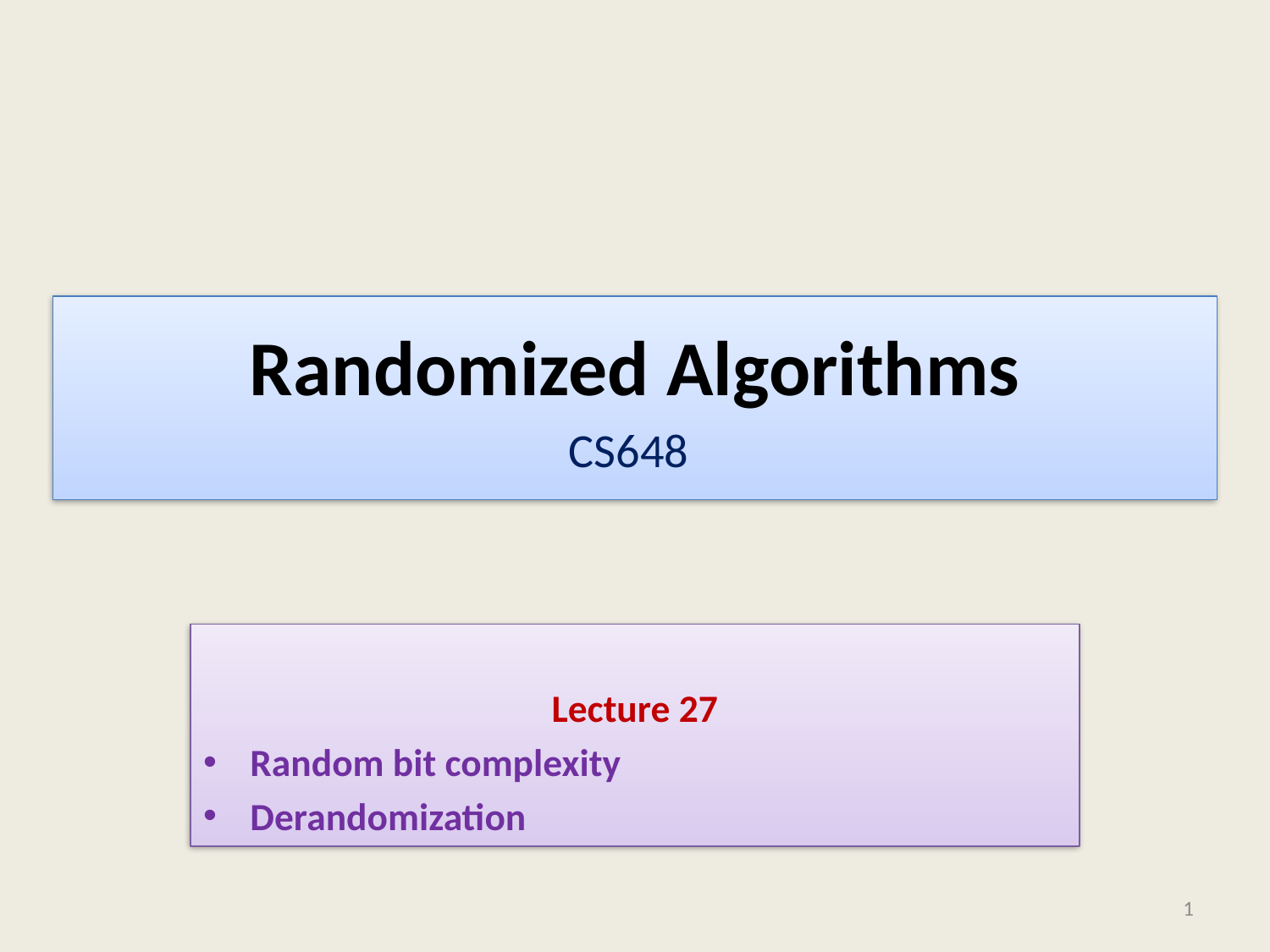

# Randomized Algorithms CS648

Lecture 27
Random bit complexity
Derandomization

1